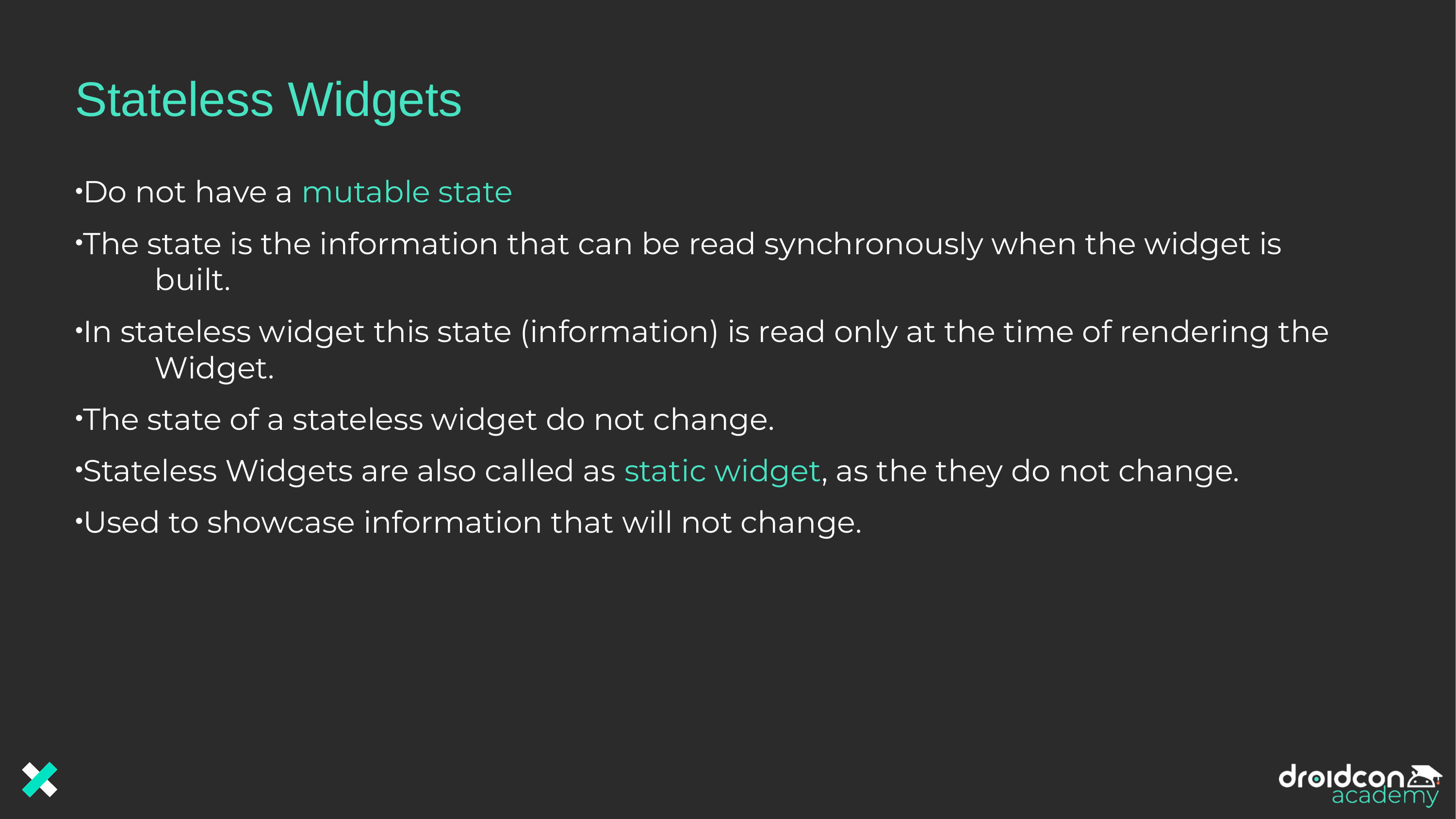

# Stateless Widgets
Do not have a mutable state
The state is the information that can be read synchronously when the widget is
	built.
In stateless widget this state (information) is read only at the time of rendering the
	Widget.
The state of a stateless widget do not change.
Stateless Widgets are also called as static widget, as the they do not change.
Used to showcase information that will not change.